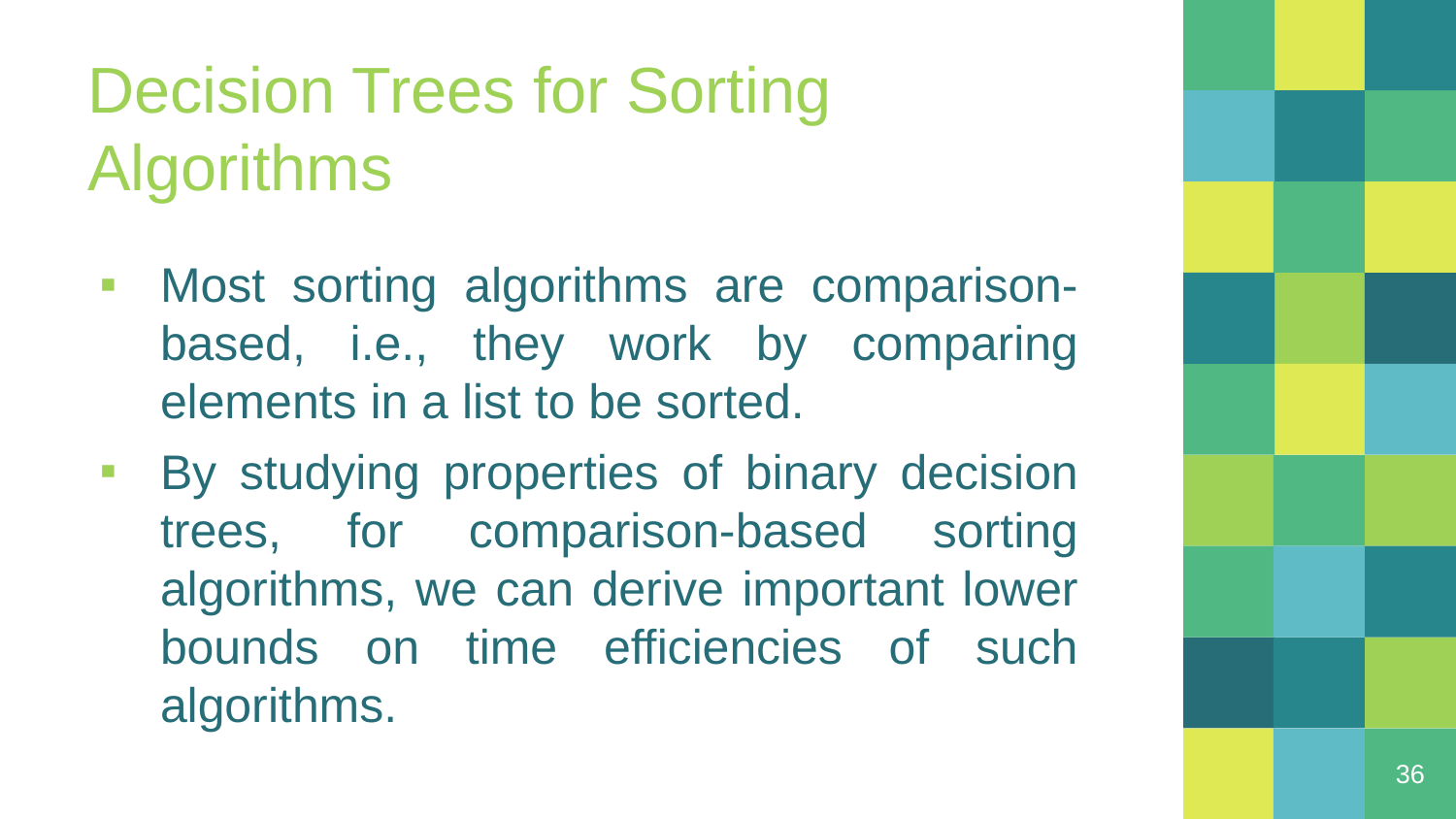

# Decision Trees for Sorting Algorithms
Most sorting algorithms are comparison-based, i.e., they work by comparing elements in a list to be sorted.
By studying properties of binary decision trees, for comparison-based sorting algorithms, we can derive important lower bounds on time efficiencies of such algorithms.
36